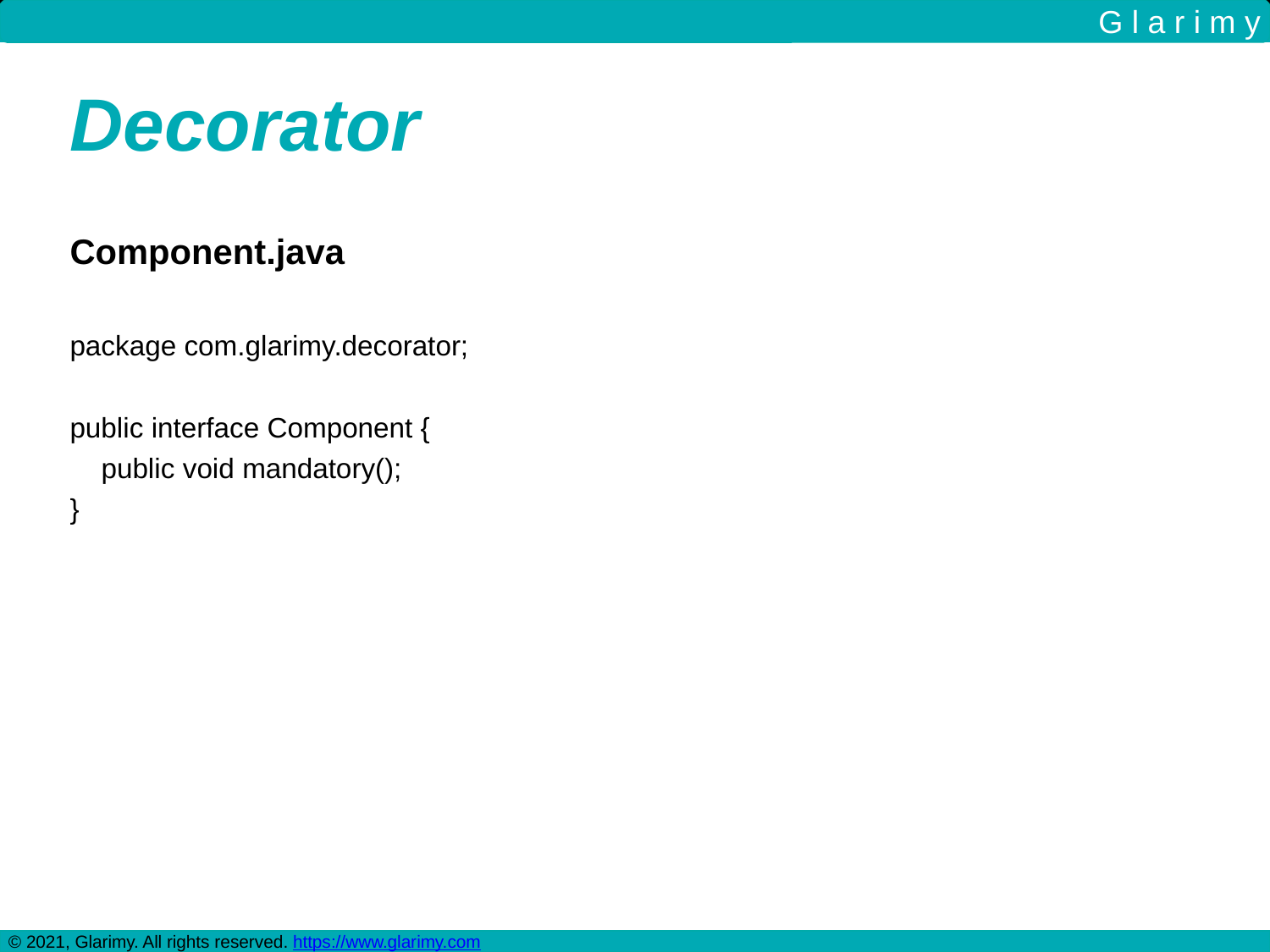

G l a r i m y

Decorator
Component.java

package com.glarimy.decorator;

public interface Component {
    public void mandatory();
}
© 2021, Glarimy. All rights reserved. https://www.glarimy.com